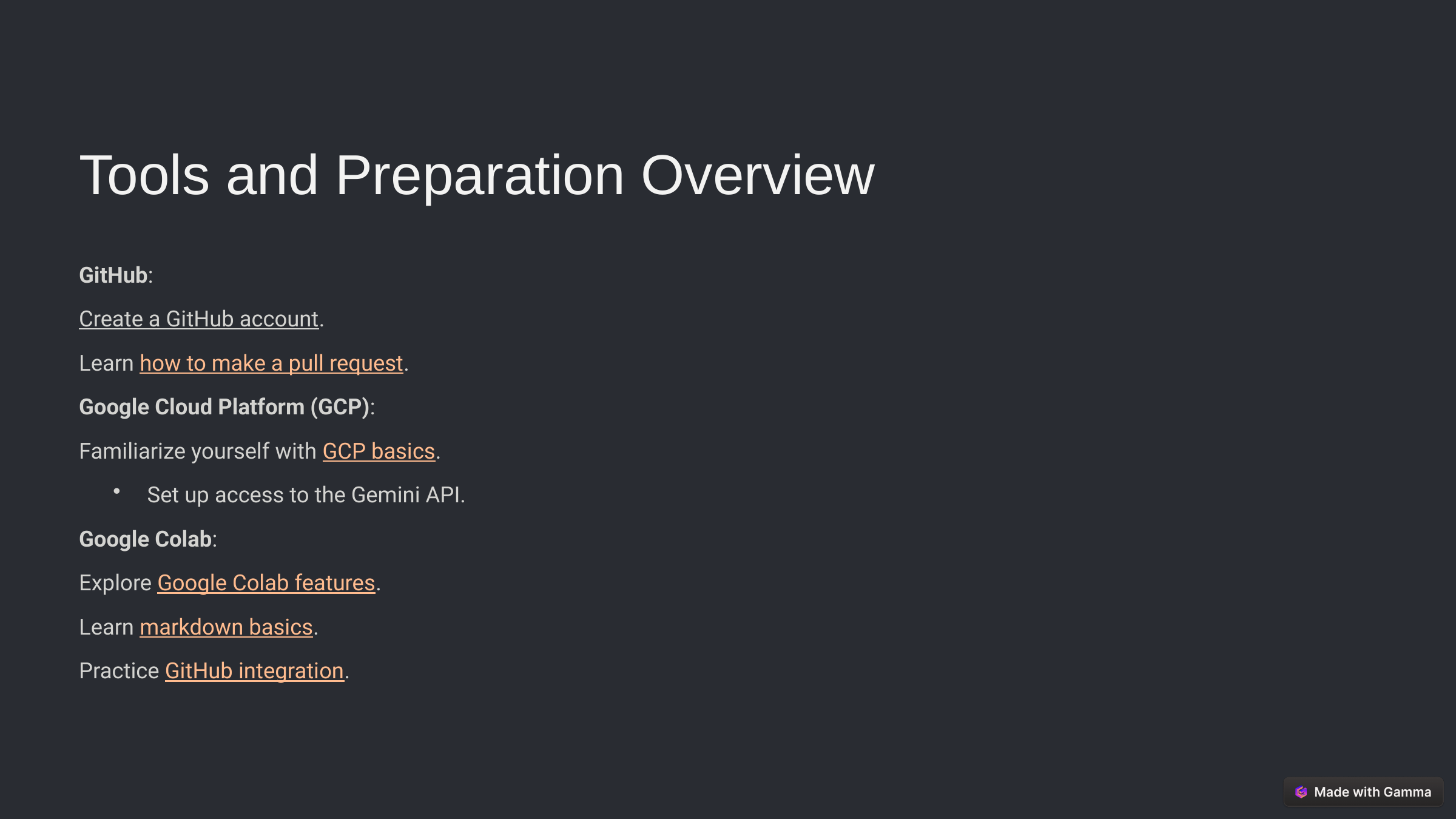

Tools and Preparation Overview
GitHub:
Create a GitHub account.
Learn how to make a pull request.
Google Cloud Platform (GCP):
Familiarize yourself with GCP basics.
Set up access to the Gemini API.
Google Colab:
Explore Google Colab features.
Learn markdown basics.
Practice GitHub integration.